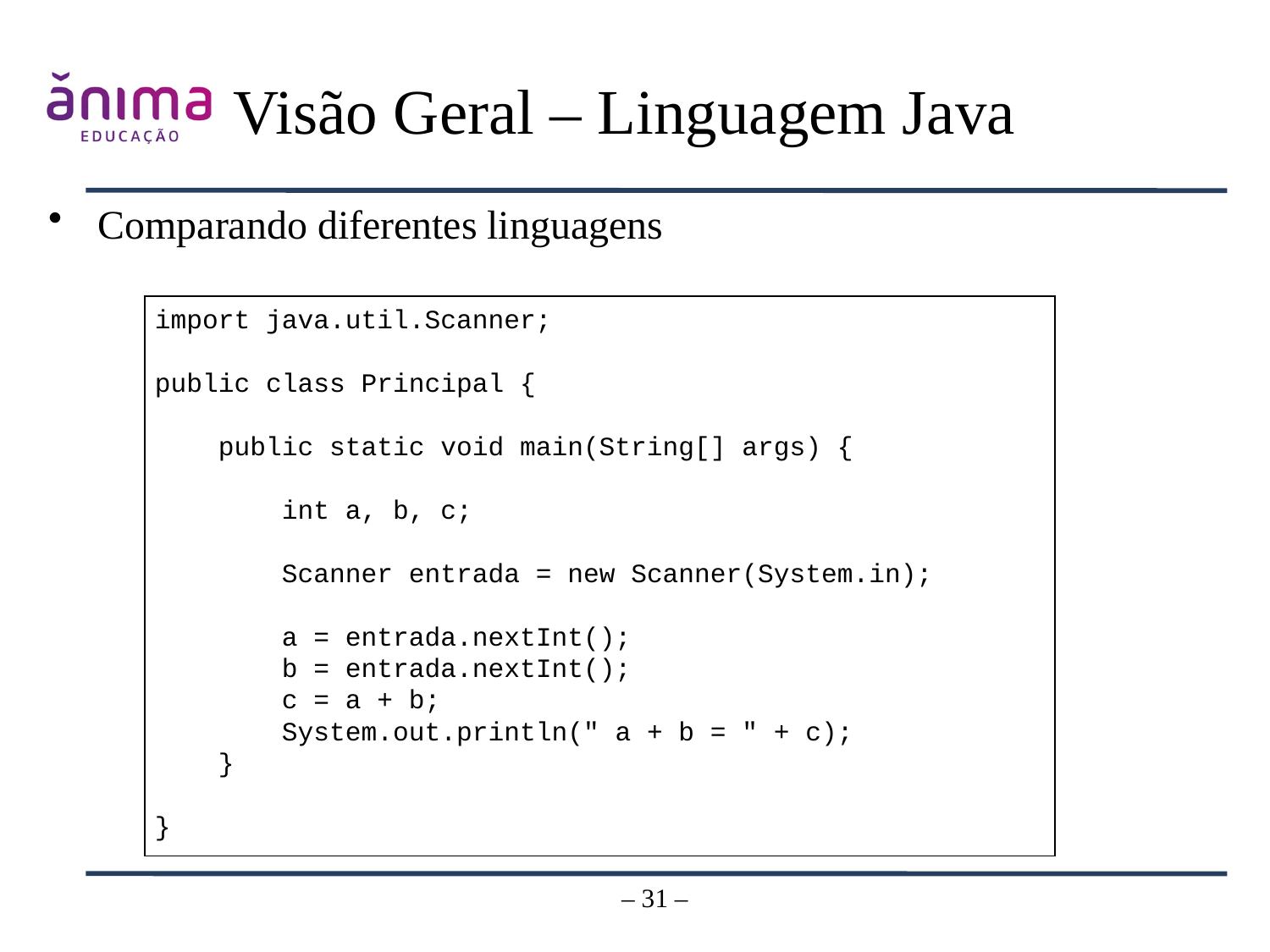

# Visão Geral – Linguagem Java
Comparando diferentes linguagens

import java.util.Scanner;

public class Principal {

    public static void main(String[] args) {

	int a, b, c;

	Scanner entrada = new Scanner(System.in);

	a = entrada.nextInt();
	b = entrada.nextInt();
	c = a + b;
	System.out.println(" a + b = " + c);
    }

}

– 31 –